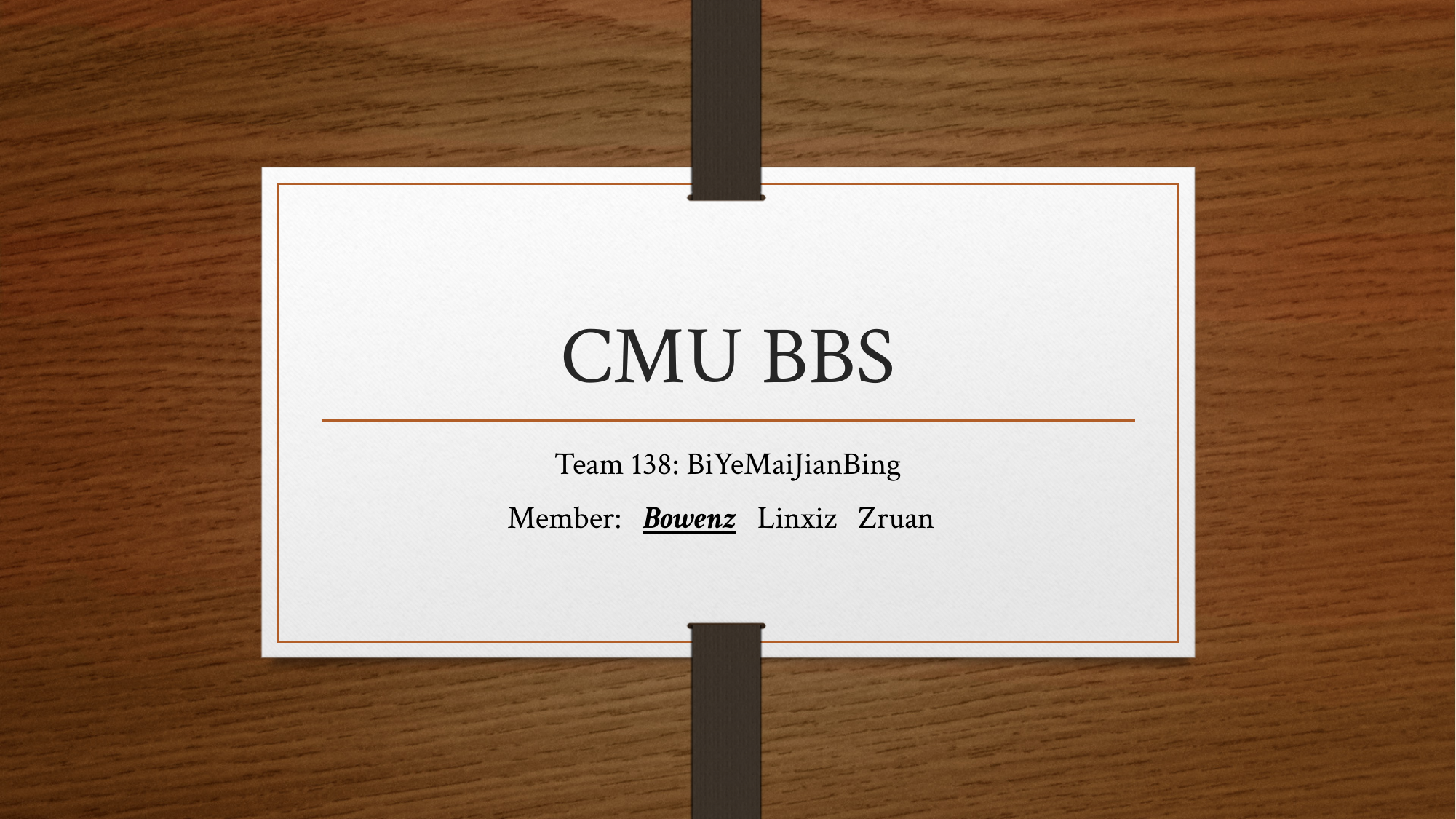

# CMU BBS
Team 138: BiYeMaiJianBing
Member:   Bowenz   Linxiz   Zruan